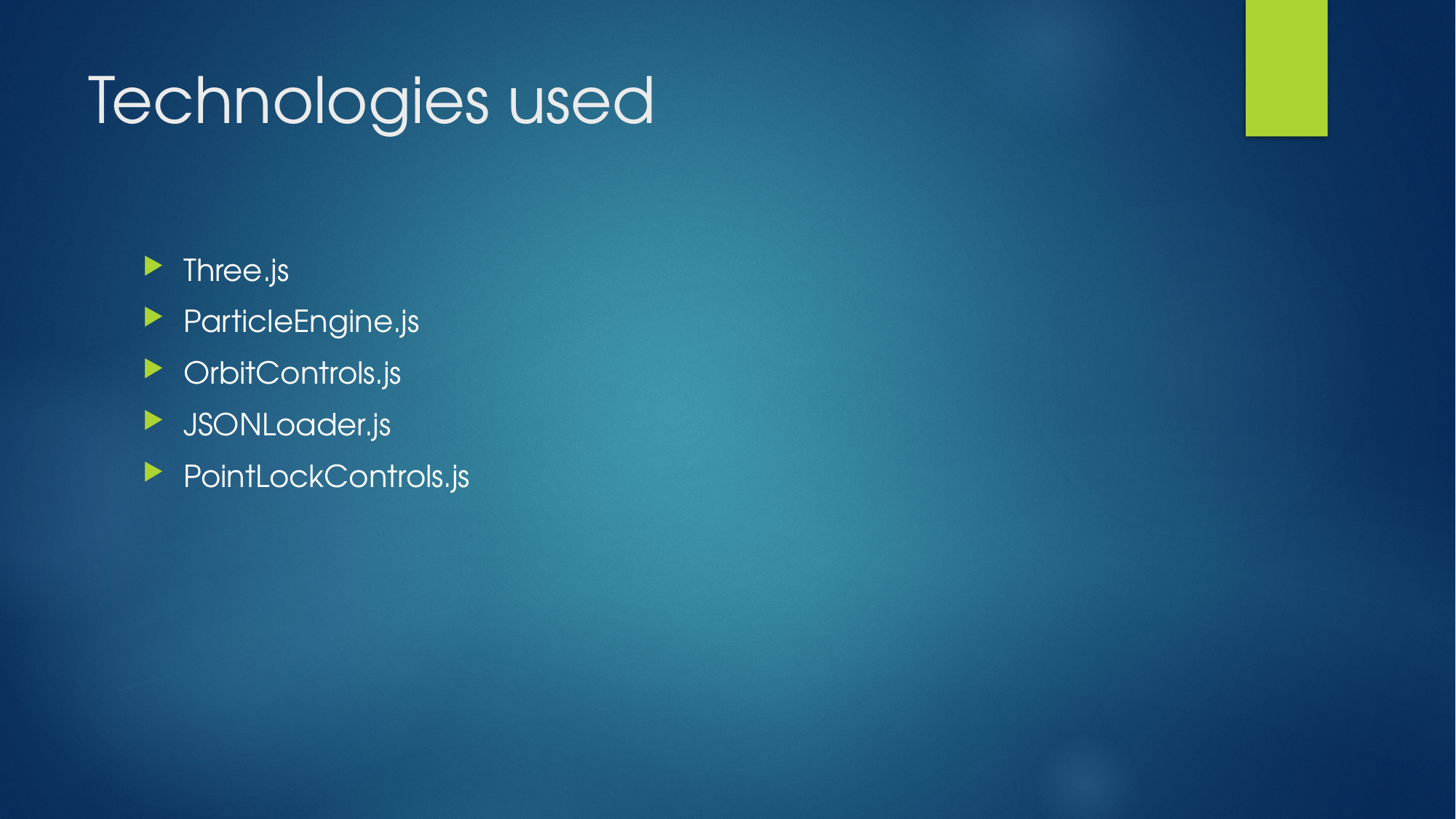

# Technologies used
Three.js
ParticleEngine.js
OrbitControls.js
JSONLoader.js
PointLockControls.js